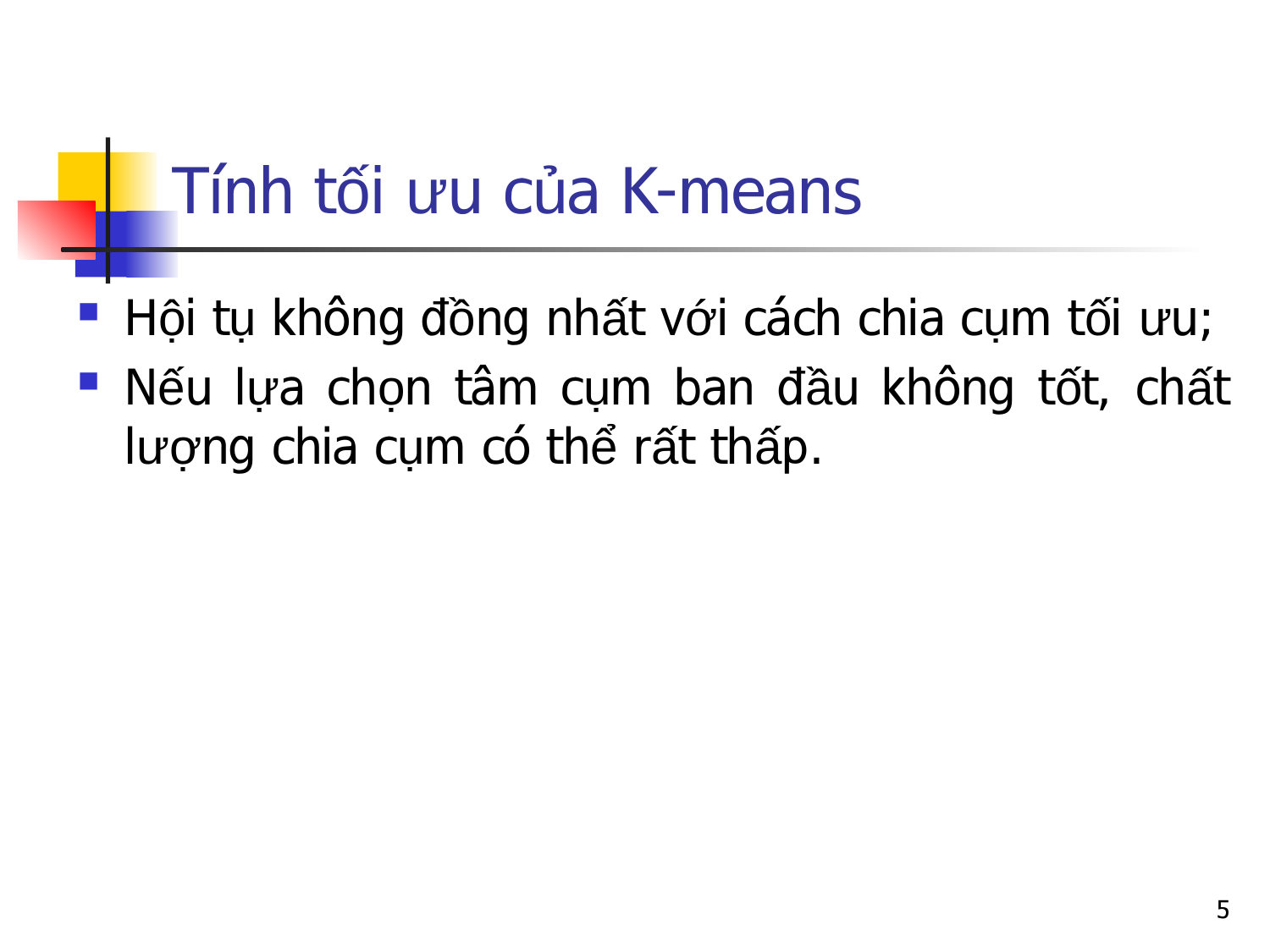

# Tính tối ưu của K-means
Hội tụ không đồng nhất với cách chia cụm tối ưu;
Nếu lựa chọn tâm cụm ban đầu không tốt, chất lượng chia cụm có thể rất thấp.
5